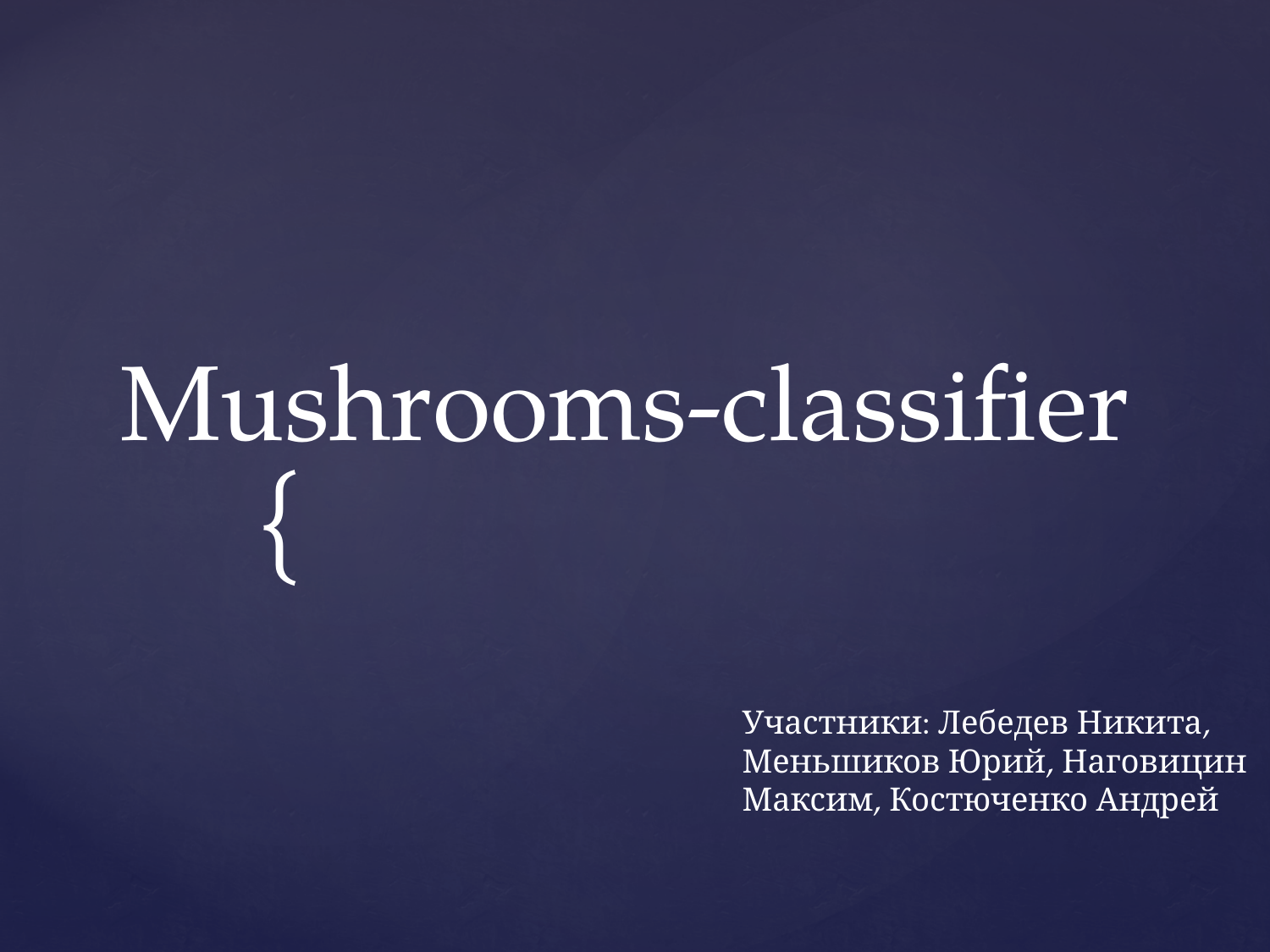

# Mushrooms-classifier
Участники: Лебедев Никита, Меньшиков Юрий, Наговицин Максим, Костюченко Андрей